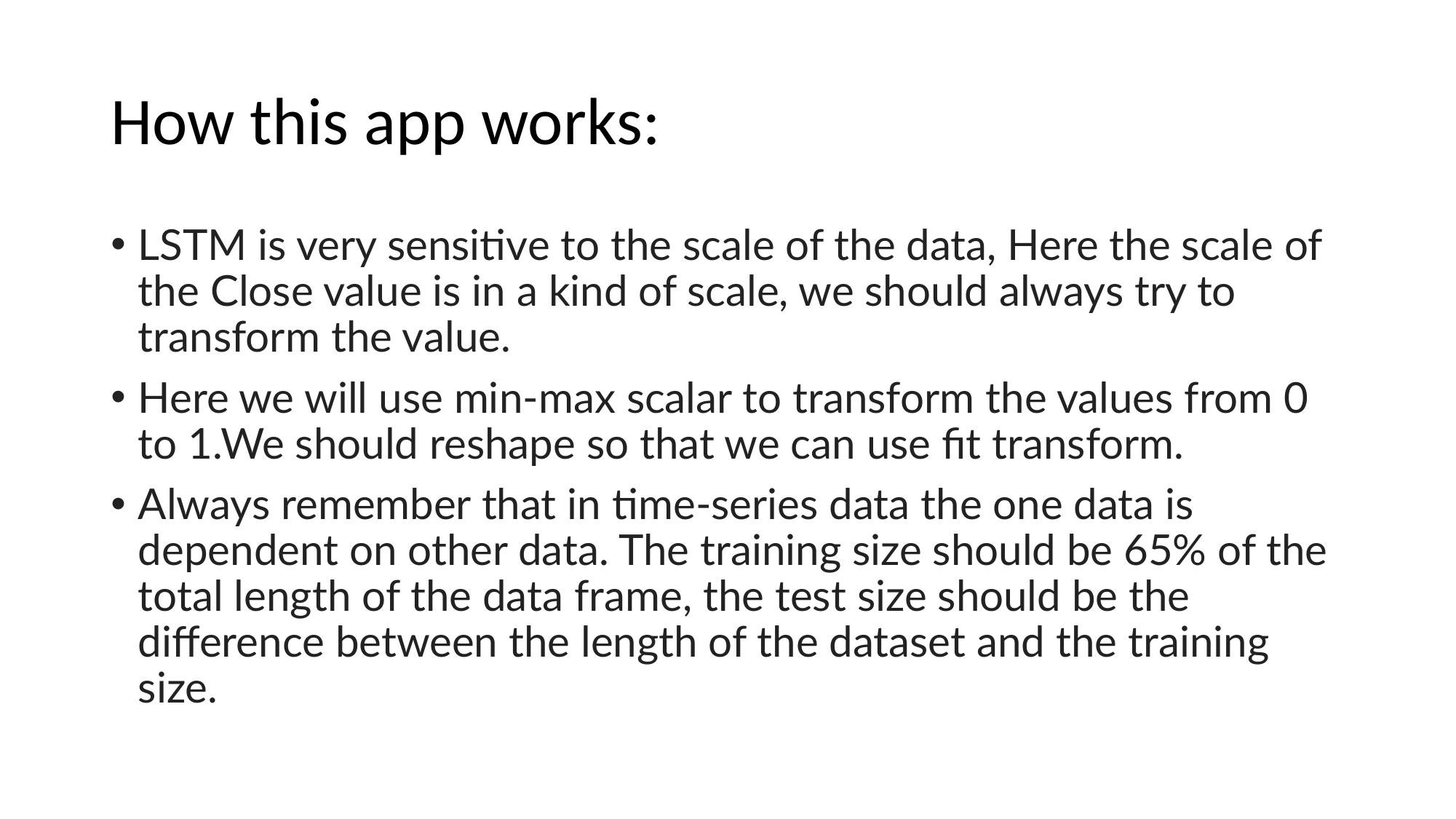

# How this app works:
LSTM is very sensitive to the scale of the data, Here the scale of the Close value is in a kind of scale, we should always try to transform the value.
Here we will use min-max scalar to transform the values from 0 to 1.We should reshape so that we can use fit transform.
Always remember that in time-series data the one data is dependent on other data. The training size should be 65% of the total length of the data frame, the test size should be the difference between the length of the dataset and the training size.